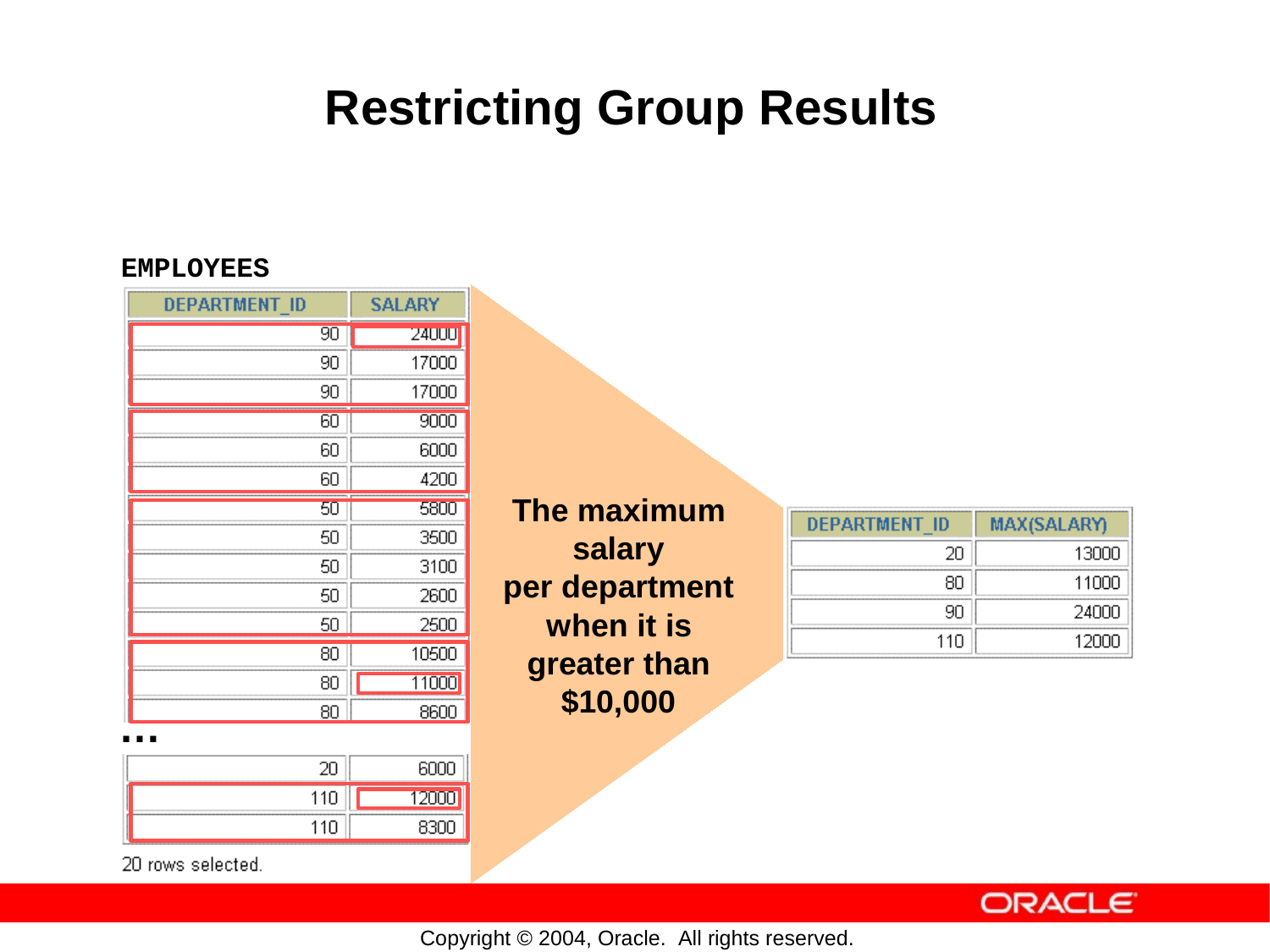

Restricting
Group
Results
EMPLOYEES

The maximum

salary

per department

when it is

greater than

$10,000

…

Copyright © 2004, Oracle.  All rights reserved.